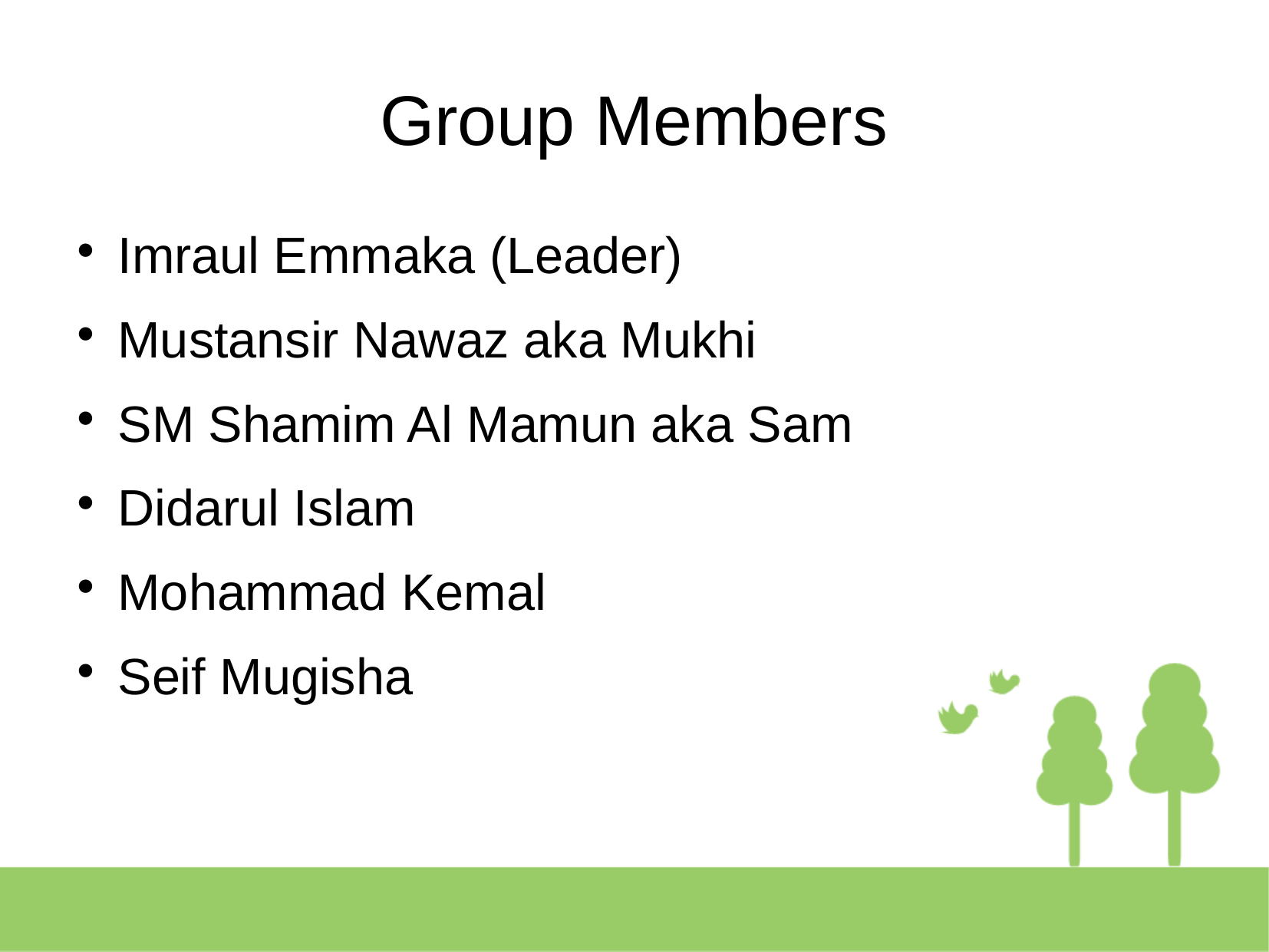

Group Members
Imraul Emmaka (Leader)
Mustansir Nawaz aka Mukhi
SM Shamim Al Mamun aka Sam
Didarul Islam
Mohammad Kemal
Seif Mugisha